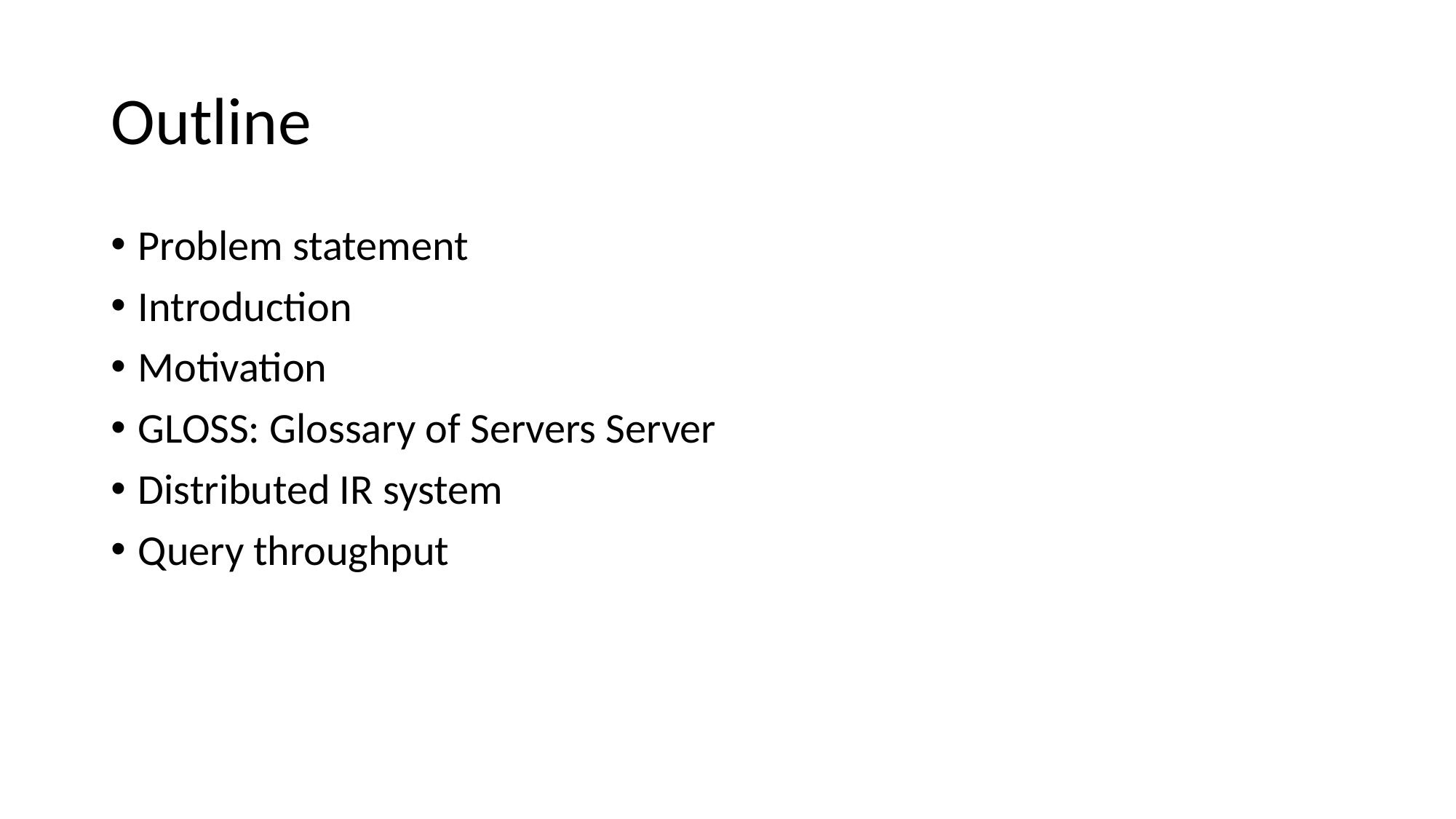

# Outline
Problem statement
Introduction
Motivation
GLOSS: Glossary of Servers Server
Distributed IR system
Query throughput